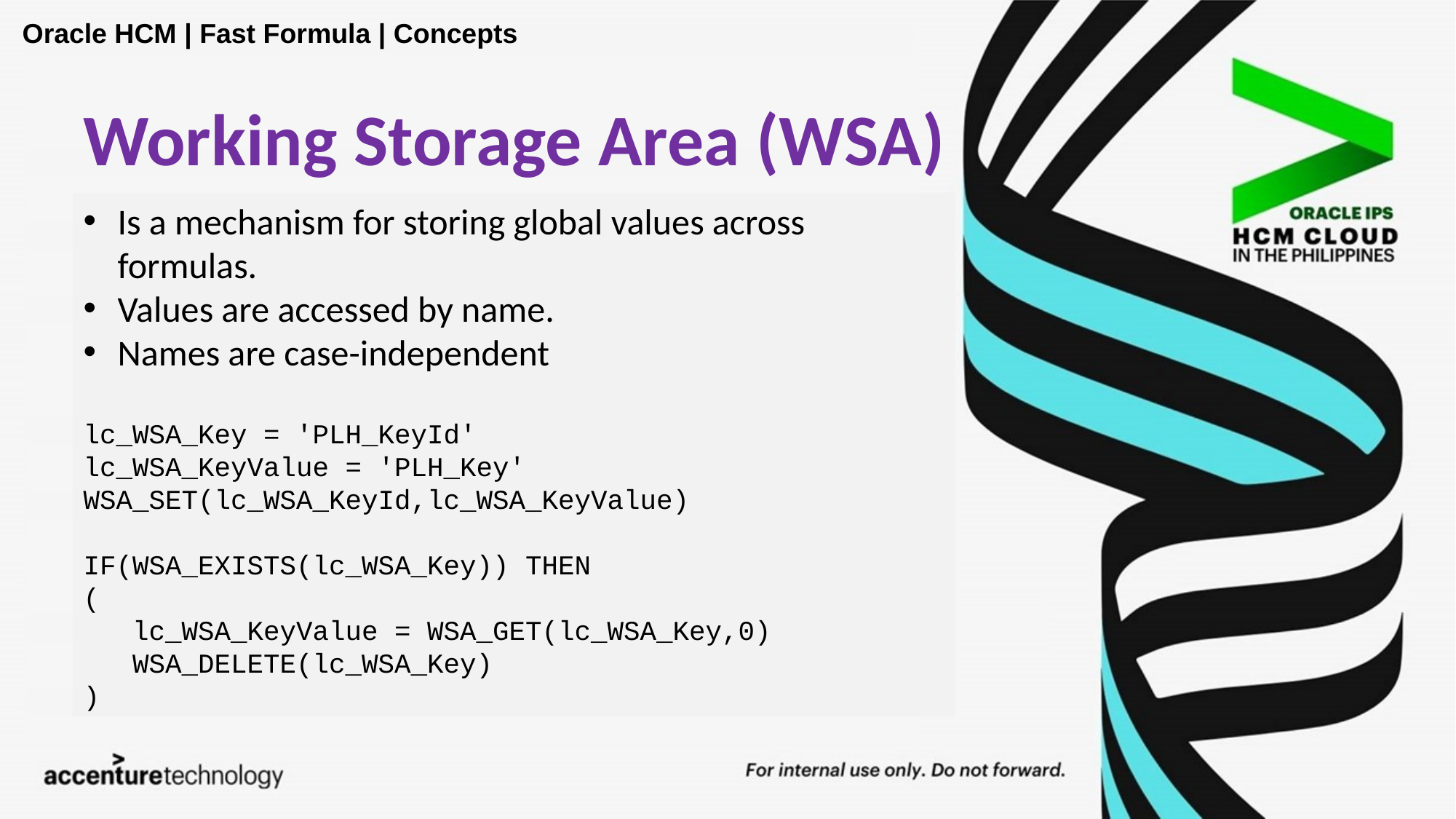

Oracle HCM | Fast Formula | Concepts
Working Storage Area (WSA)
Is a mechanism for storing global values across formulas.
Values are accessed by name.
Names are case-independent

lc_WSA_Key = 'PLH_KeyId'
lc_WSA_KeyValue = 'PLH_Key'
WSA_SET(lc_WSA_KeyId,lc_WSA_KeyValue)

IF(WSA_EXISTS(lc_WSA_Key)) THEN
(
   lc_WSA_KeyValue = WSA_GET(lc_WSA_Key,0)
   WSA_DELETE(lc_WSA_Key)
)